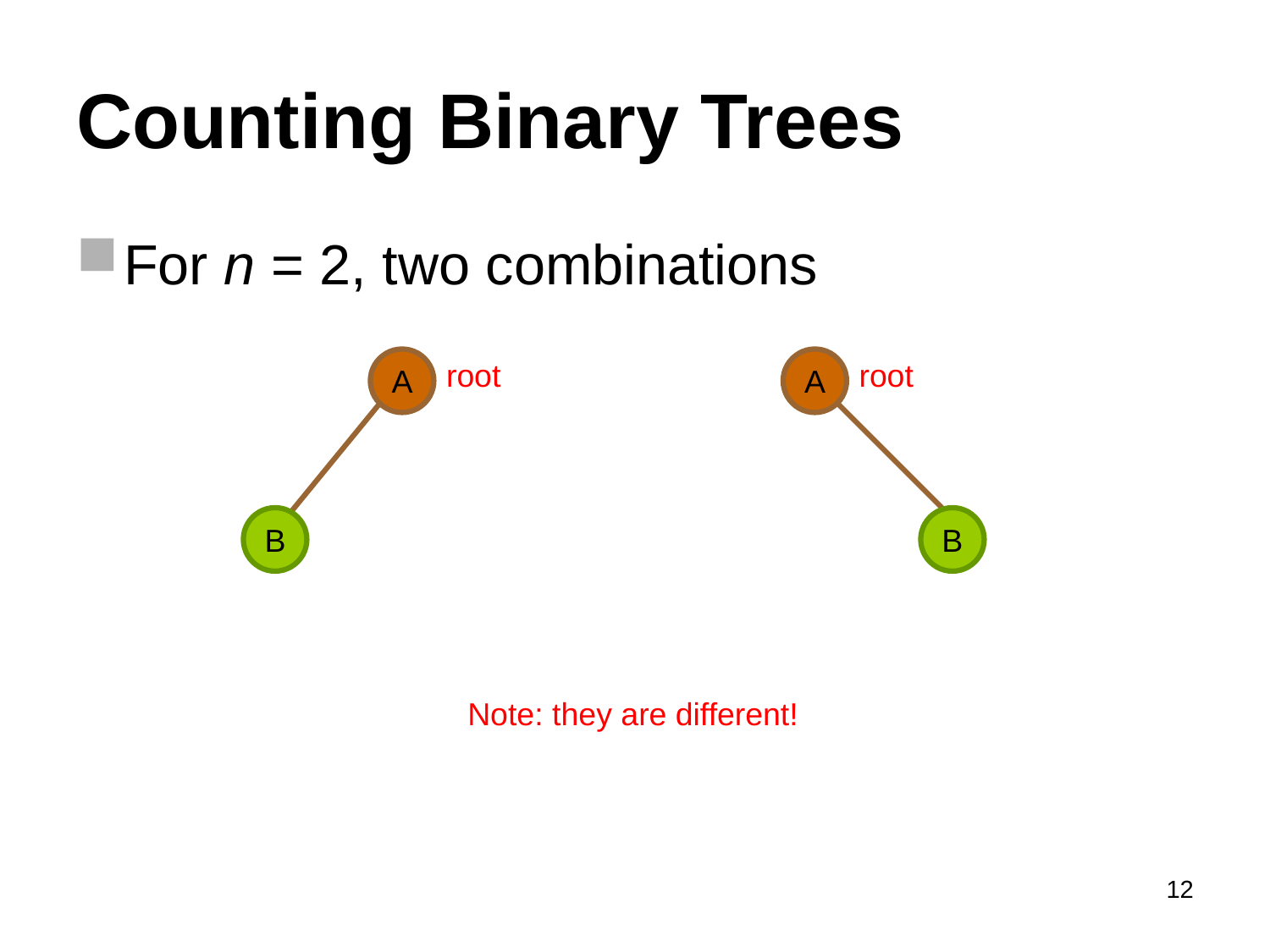

# Counting Binary Trees
For n = 2, two combinations
A
root
A
root

B
B
Note: they are different!
12